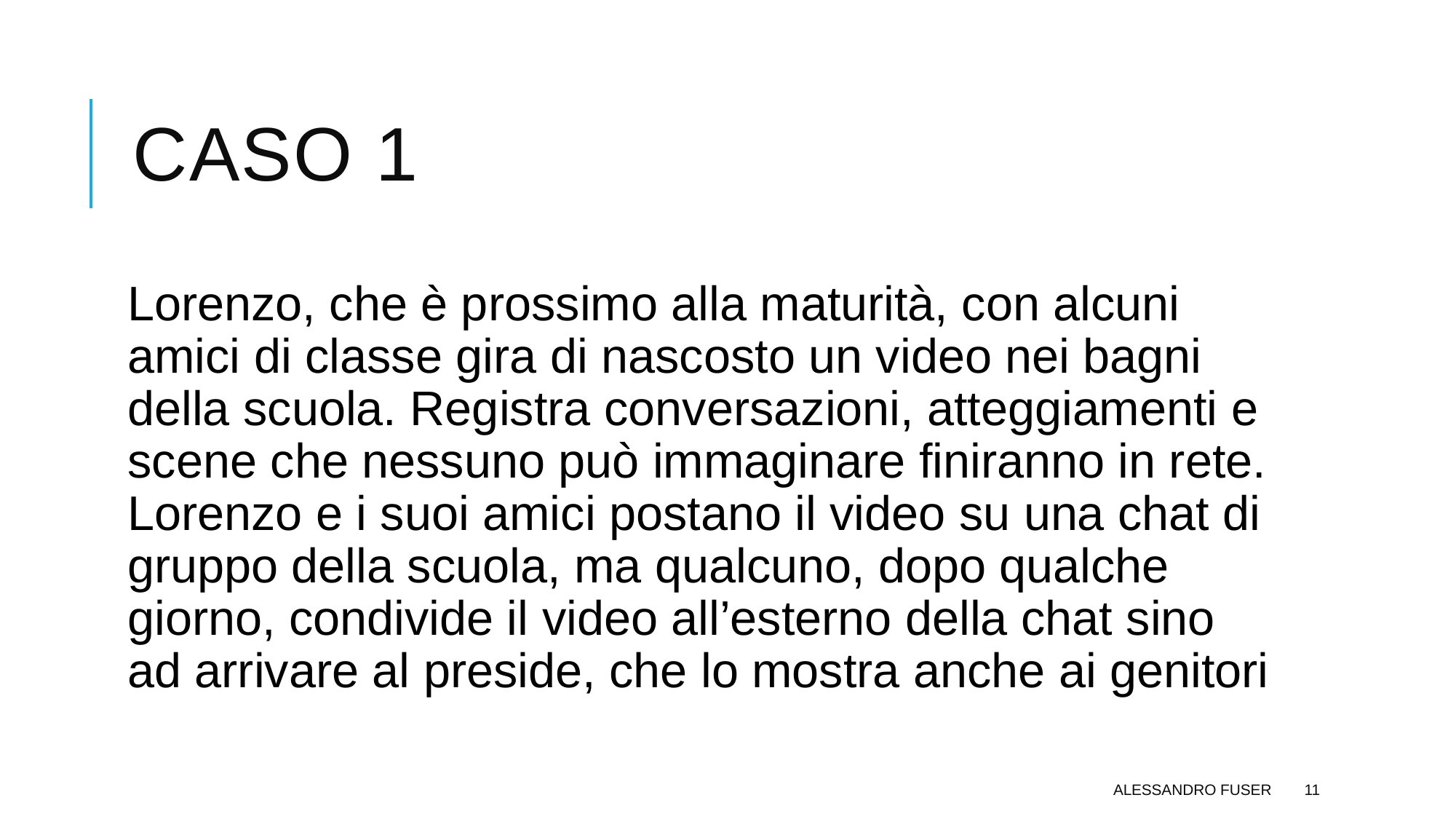

# Caso 1
Lorenzo, che è prossimo alla maturità, con alcuni amici di classe gira di nascosto un video nei bagni della scuola. Registra conversazioni, atteggiamenti e scene che nessuno può immaginare finiranno in rete. Lorenzo e i suoi amici postano il video su una chat di gruppo della scuola, ma qualcuno, dopo qualche giorno, condivide il video all’esterno della chat sino ad arrivare al preside, che lo mostra anche ai genitori
Alessandro Fuser
11